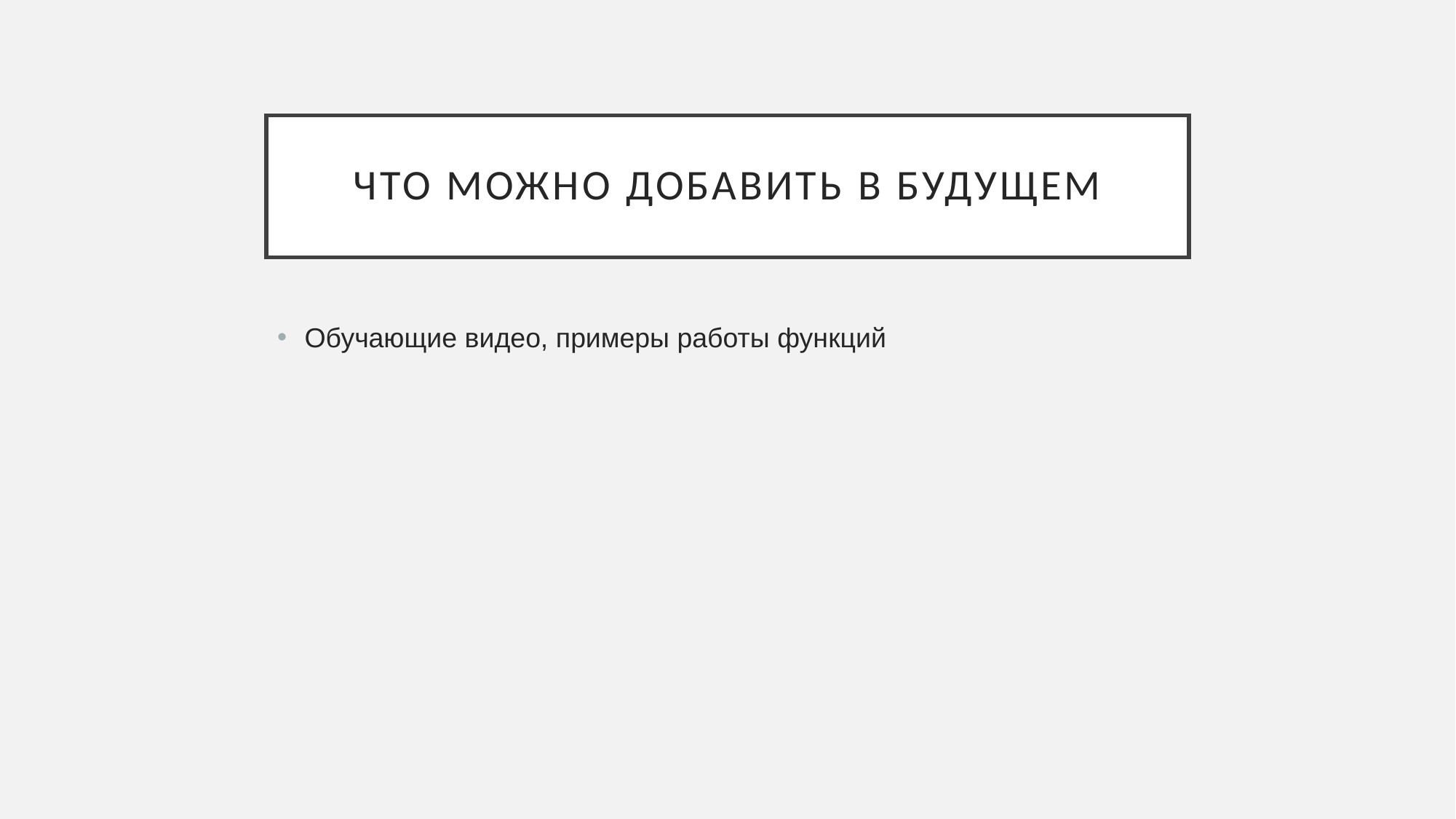

# Что можно добавить в будущем
Обучающие видео, примеры работы функций